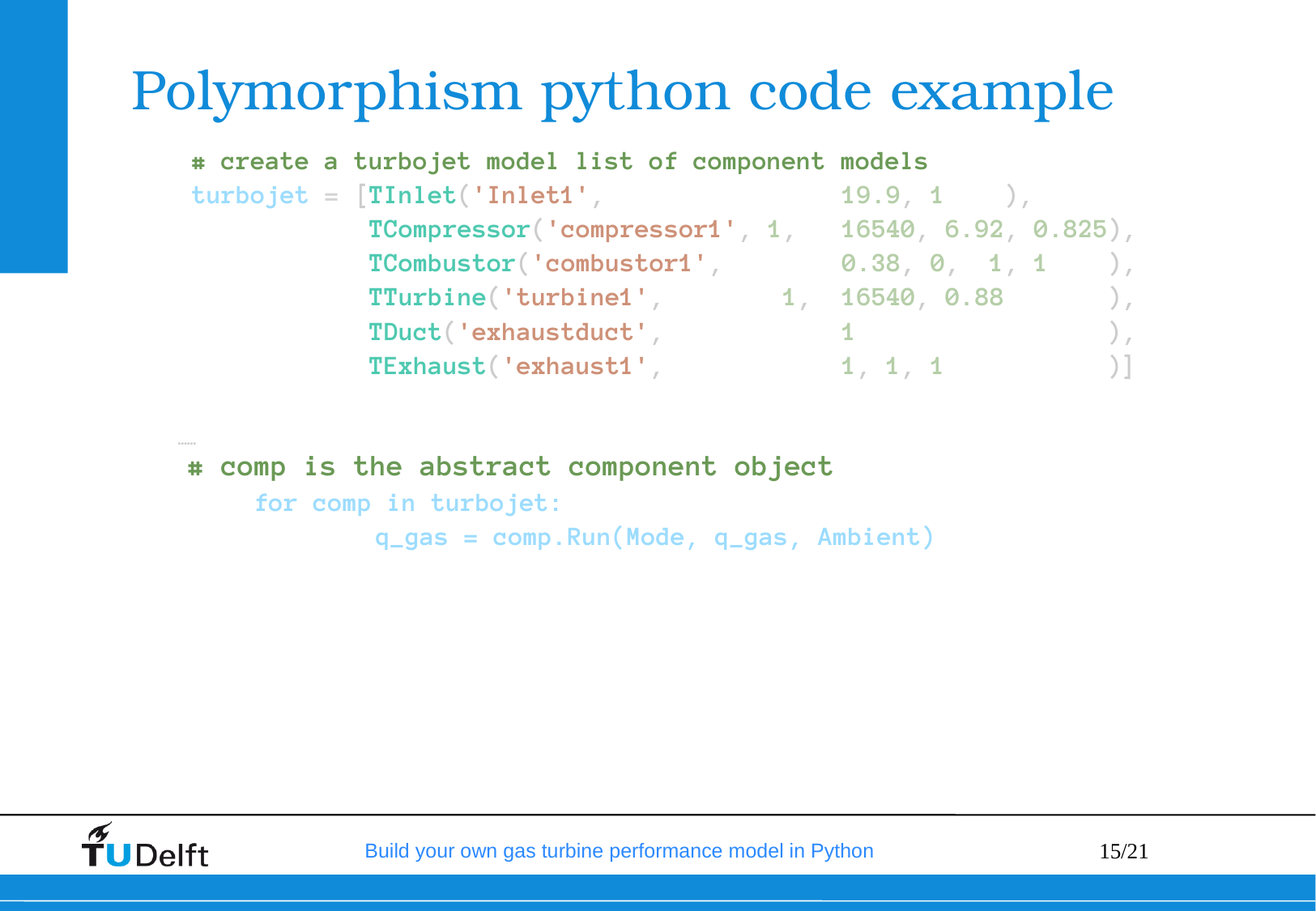

# Polymorphism python code example
    # create a turbojet model list of component models
    turbojet = [TInlet('Inlet1',                19.9, 1    ),
                TCompressor('compressor1', 1,   16540, 6.92, 0.825),
                TCombustor('combustor1',        0.38, 0,  1, 1    ),
                TTurbine('turbine1',        1,  16540, 0.88       ),
                TDuct('exhaustduct',            1                 ),
                TExhaust('exhaust1',            1, 1, 1           )]

     ……
   # comp is the abstract component object
  	for comp in turbojet:
      		q_gas = comp.Run(Mode, q_gas, Ambient)